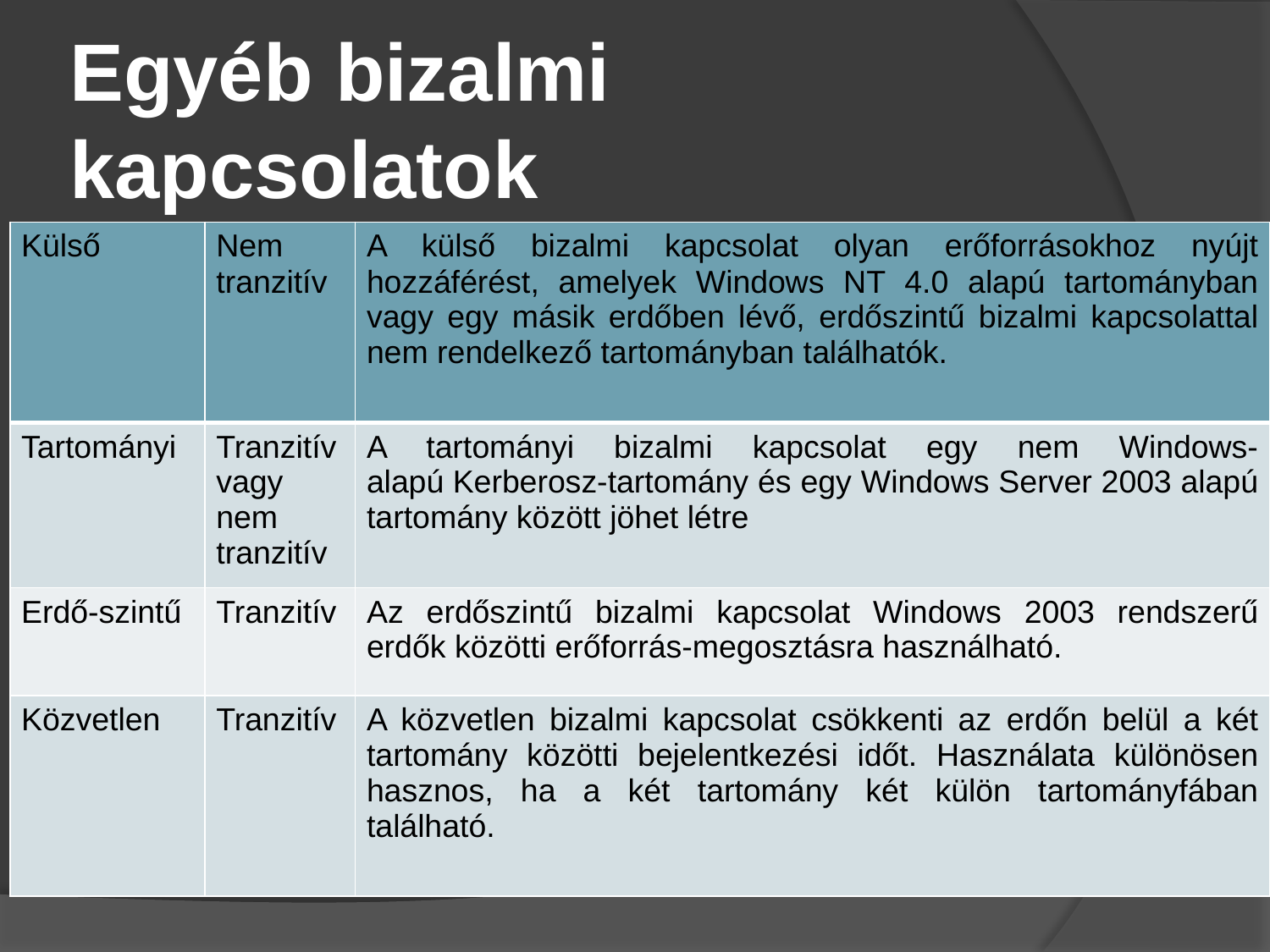

# Egyéb bizalmi kapcsolatok
| Külső | Nem tranzitív | A külső bizalmi kapcsolat olyan erőforrásokhoz nyújt hozzáférést, amelyek Windows NT 4.0 alapú tartományban vagy egy másik erdőben lévő, erdőszintű bizalmi kapcsolattal nem rendelkező tartományban találhatók. |
| --- | --- | --- |
| Tartományi | Tranzitív vagy nem tranzitív | A tartományi bizalmi kapcsolat egy nem Windows-alapú Kerberosz-tartomány és egy Windows Server 2003 alapú tartomány között jöhet létre |
| Erdő-szintű | Tranzitív | Az erdőszintű bizalmi kapcsolat Windows 2003 rendszerű erdők közötti erőforrás-megosztásra használható. |
| Közvetlen | Tranzitív | A közvetlen bizalmi kapcsolat csökkenti az erdőn belül a két tartomány közötti bejelentkezési időt. Használata különösen hasznos, ha a két tartomány két külön tartományfában található. |